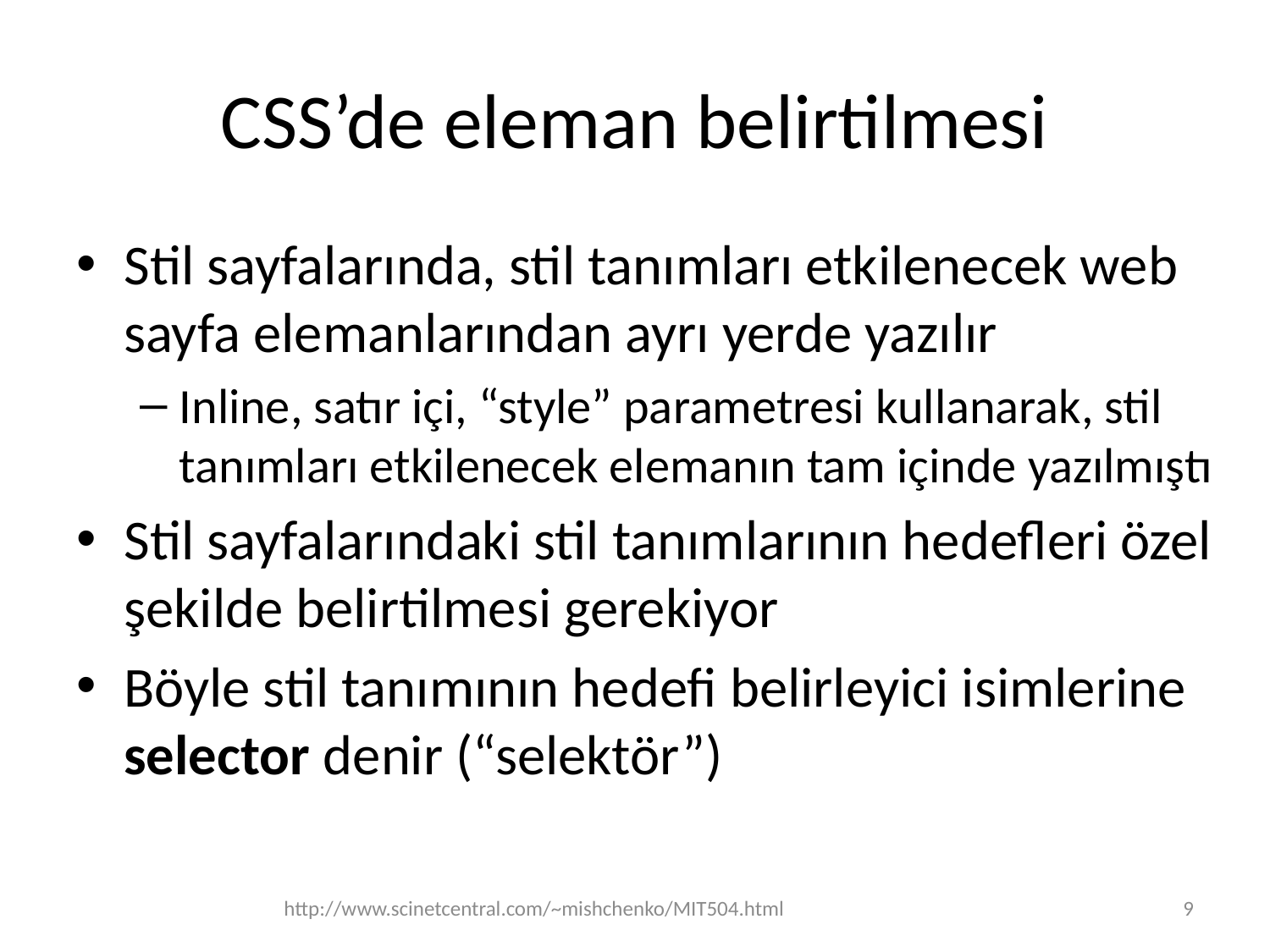

# CSS’de eleman belirtilmesi
Stil sayfalarında, stil tanımları etkilenecek web sayfa elemanlarından ayrı yerde yazılır
Inline, satır içi, “style” parametresi kullanarak, stil tanımları etkilenecek elemanın tam içinde yazılmıştı
Stil sayfalarındaki stil tanımlarının hedefleri özel şekilde belirtilmesi gerekiyor
Böyle stil tanımının hedefi belirleyici isimlerine selector denir (“selektör”)
http://www.scinetcentral.com/~mishchenko/MIT504.html
9